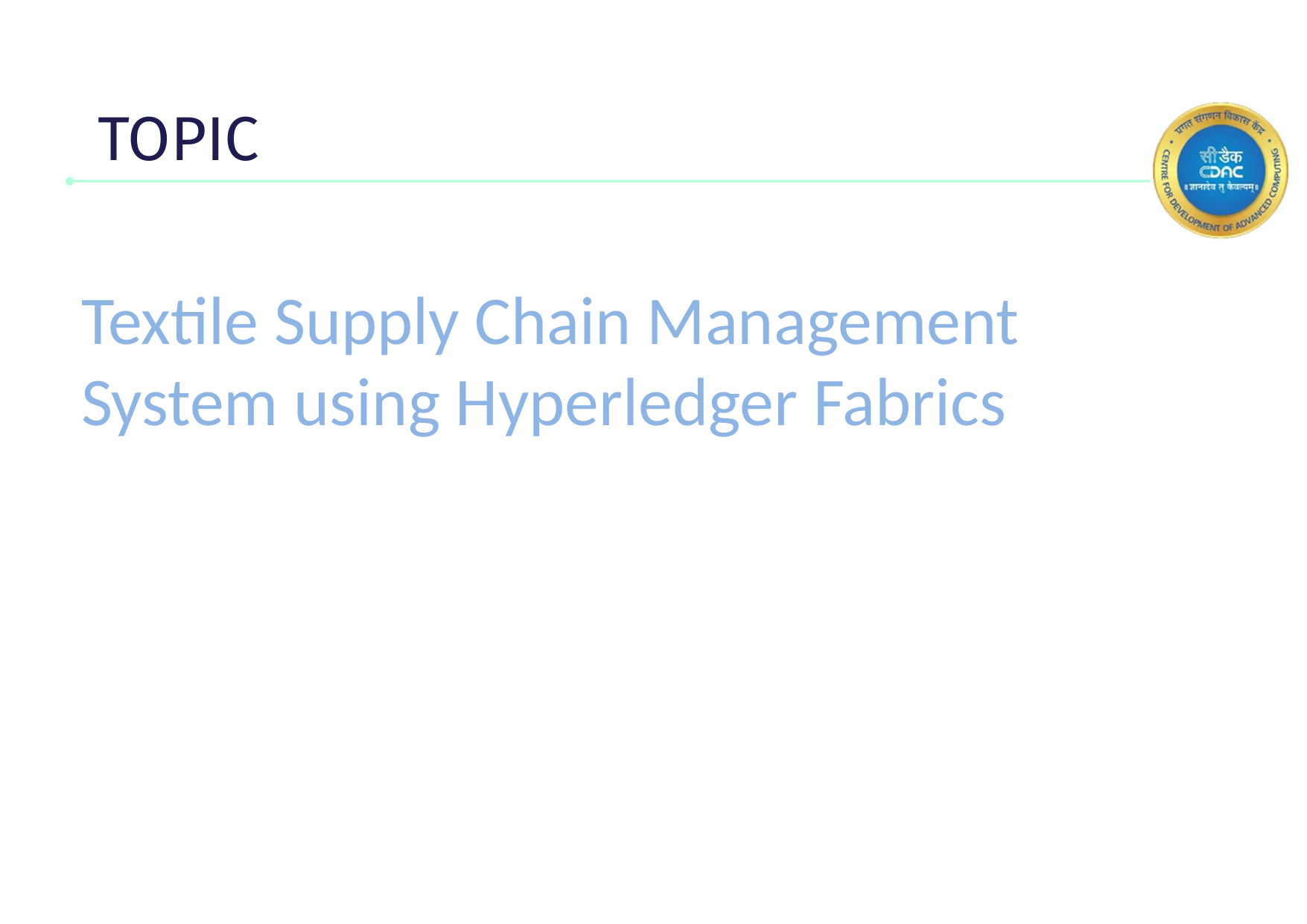

# TOPIC
Textile Supply Chain Management System using Hyperledger Fabrics